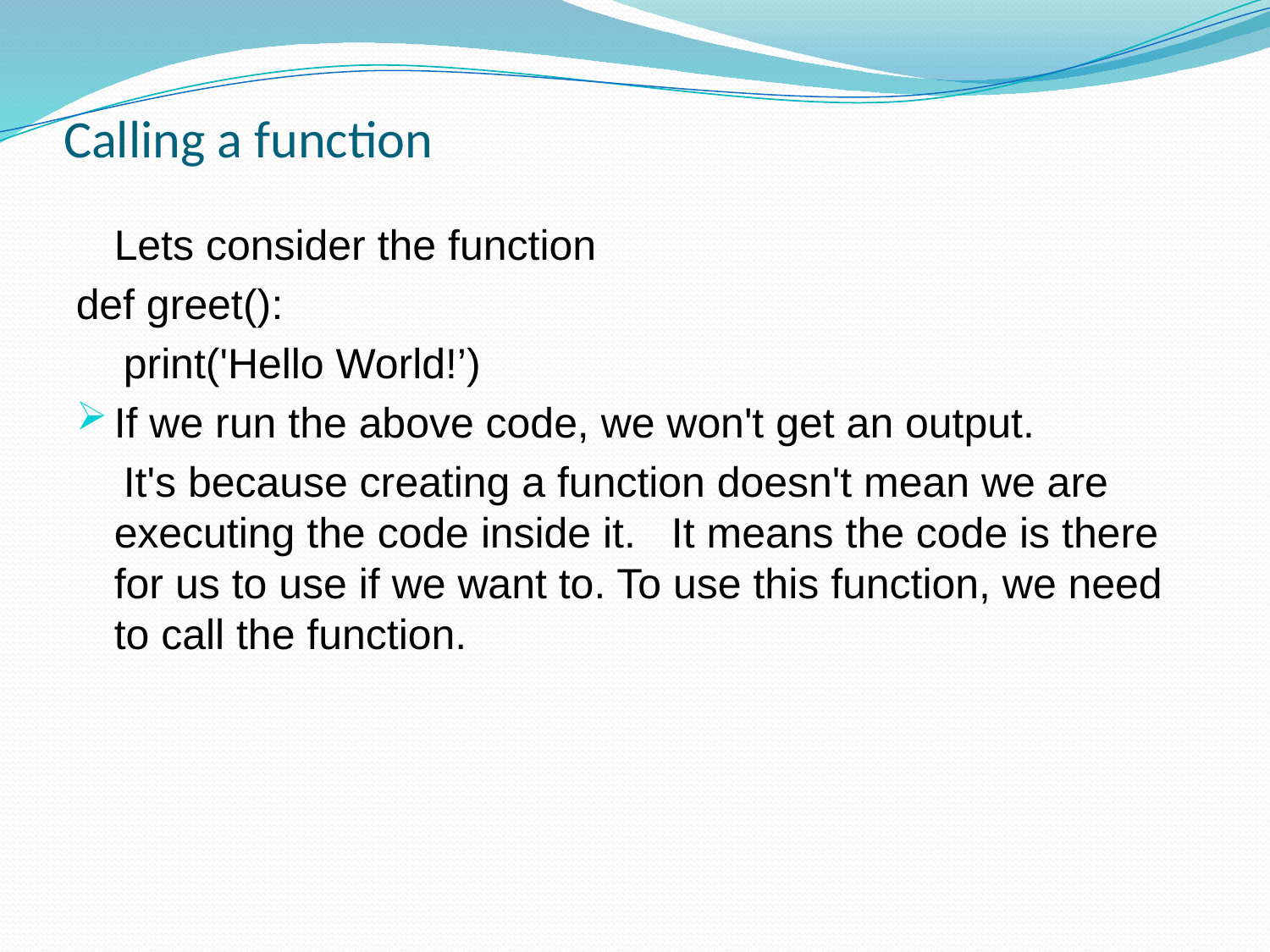

# Calling a function
Lets consider the function
def greet():
    print('Hello World!’)
If we run the above code, we won't get an output.
    It's because creating a function doesn't mean we are executing the code inside it.   It means the code is there for us to use if we want to. To use this function, we need to call the function.